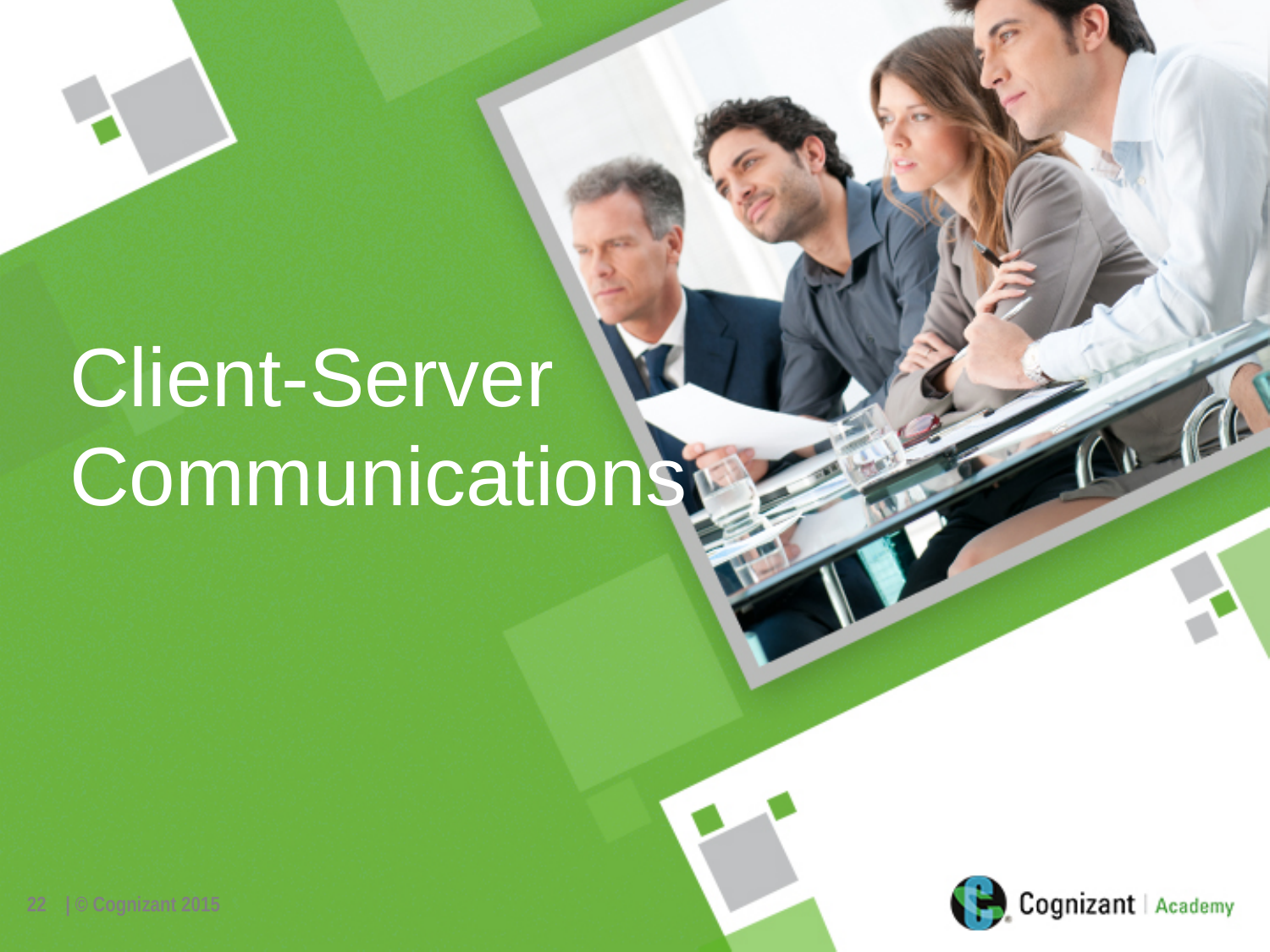

Client-Server Communications
22
| © Cognizant 2015